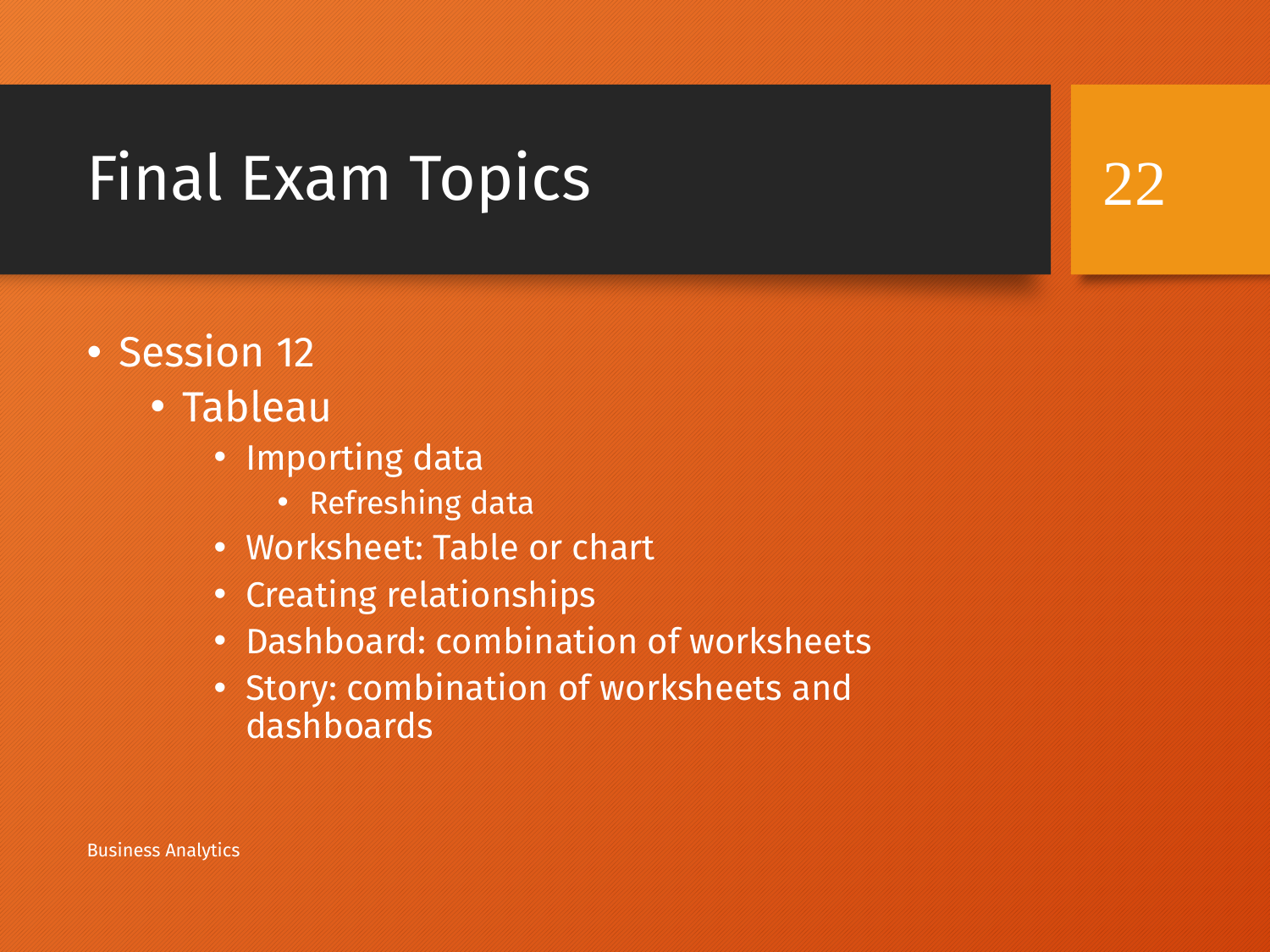

# Final Exam Topics
22
Session 12
Tableau
Importing data
Refreshing data
Worksheet: Table or chart
Creating relationships
Dashboard: combination of worksheets
Story: combination of worksheets and dashboards
Business Analytics